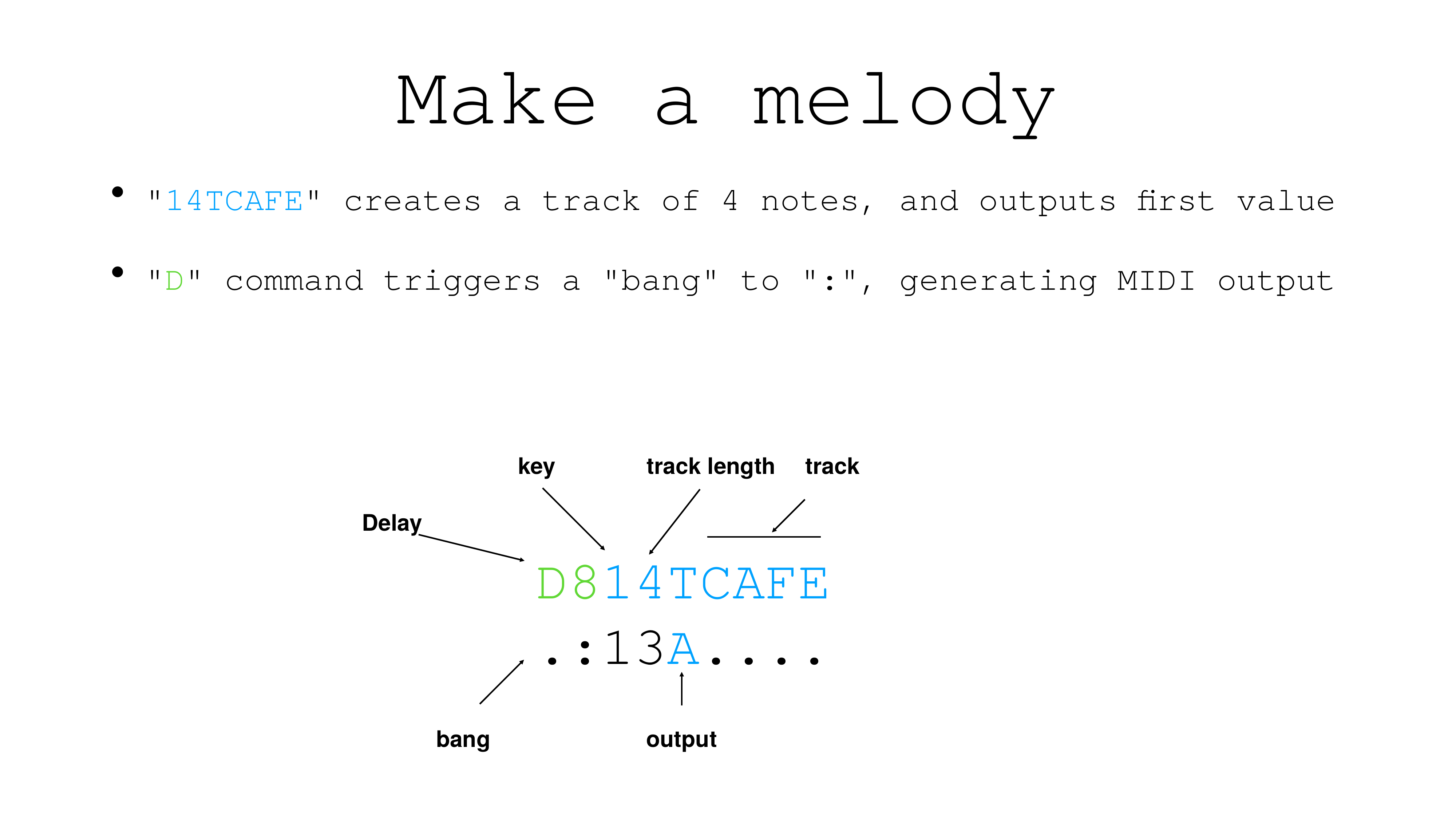

# Make a melody
"14TCAFE" creates a track of 4 notes, and outputs first value
"D" command triggers a "bang" to ":", generating MIDI output
key
track length
track

Delay

D814TCAFE
.:13A....

bang
output